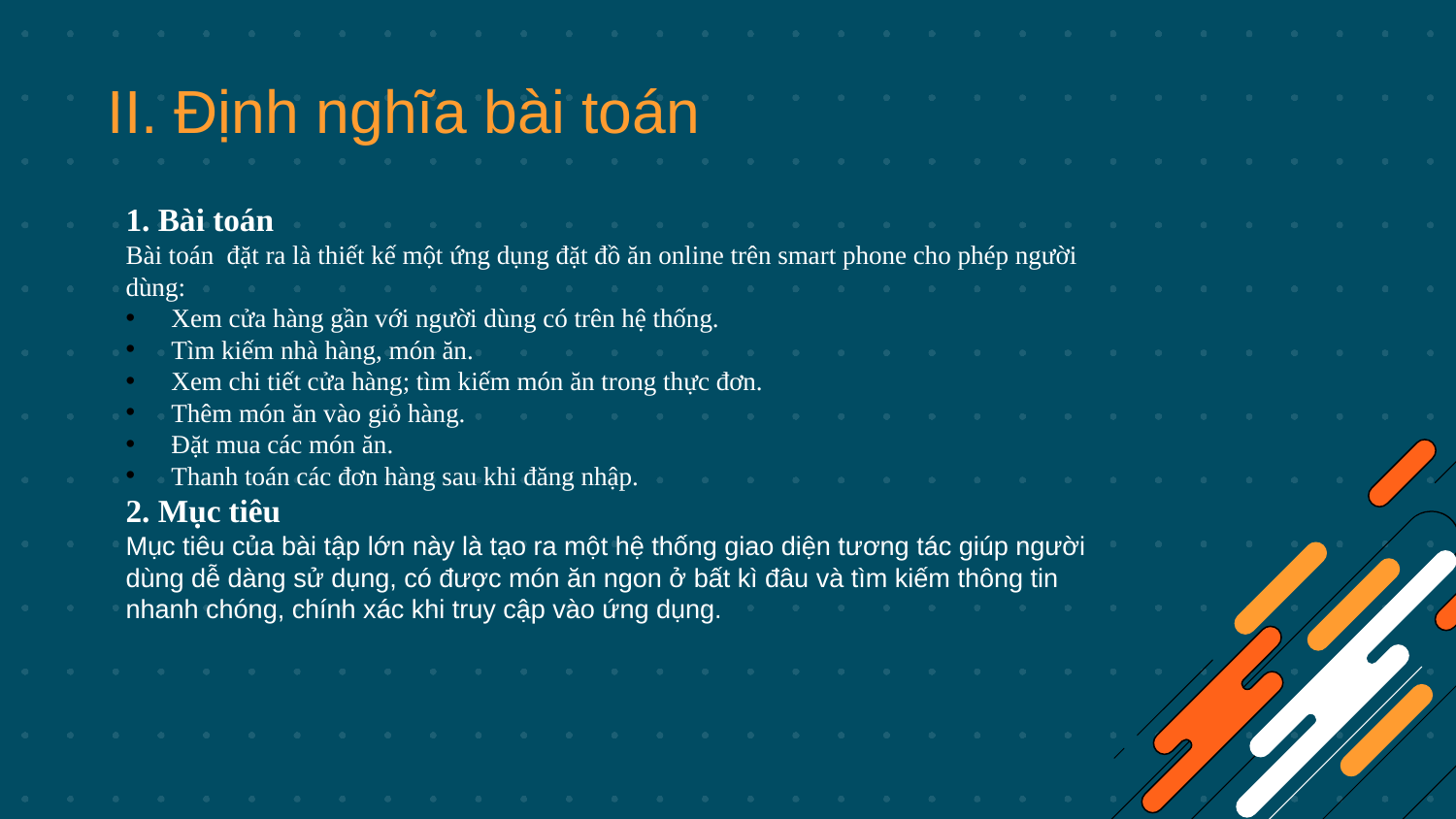

# II. Định nghĩa bài toán
1. Bài toán
Bài toán  đặt ra là thiết kế một ứng dụng đặt đồ ăn online trên smart phone cho phép người dùng:
Xem cửa hàng gần với người dùng có trên hệ thống.
Tìm kiếm nhà hàng, món ăn.
Xem chi tiết cửa hàng; tìm kiếm món ăn trong thực đơn.
Thêm món ăn vào giỏ hàng.
Đặt mua các món ăn.
Thanh toán các đơn hàng sau khi đăng nhập.
2. Mục tiêu
Mục tiêu của bài tập lớn này là tạo ra một hệ thống giao diện tương tác giúp người dùng dễ dàng sử dụng, có được món ăn ngon ở bất kì đâu và tìm kiếm thông tin nhanh chóng, chính xác khi truy cập vào ứng dụng.